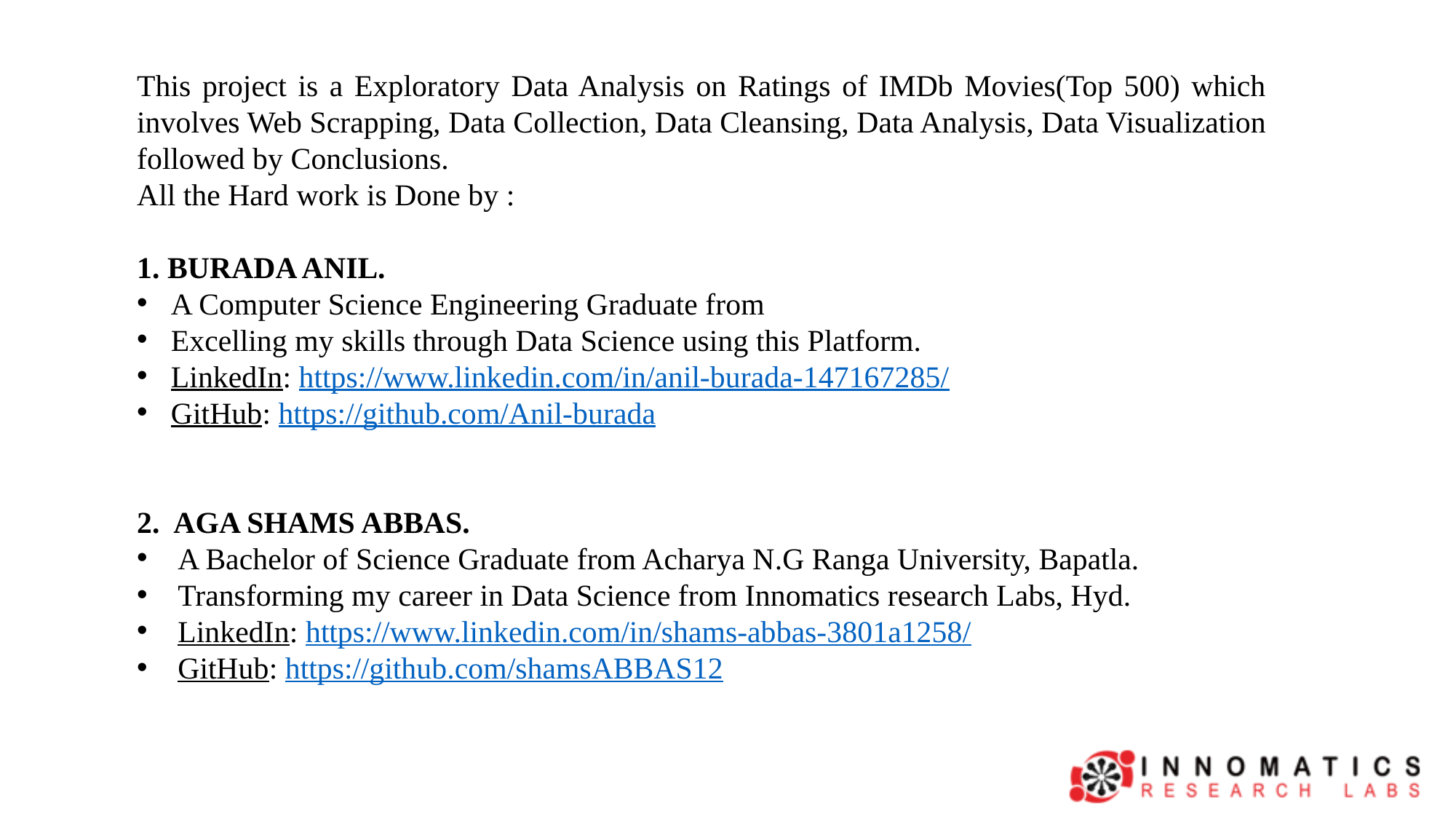

This project is a Exploratory Data Analysis on Ratings of IMDb Movies(Top 500) which involves Web Scrapping, Data Collection, Data Cleansing, Data Analysis, Data Visualization followed by Conclusions.
All the Hard work is Done by :

1. BURADA ANIL.
A Computer Science Engineering Graduate from
Excelling my skills through Data Science using this Platform.
LinkedIn: https://www.linkedin.com/in/anil-burada-147167285/
GitHub: https://github.com/Anil-burada

2.  AGA SHAMS ABBAS.
A Bachelor of Science Graduate from Acharya N.G Ranga University, Bapatla.
Transforming my career in Data Science from Innomatics research Labs, Hyd.
LinkedIn: https://www.linkedin.com/in/shams-abbas-3801a1258/
GitHub: https://github.com/shamsABBAS12